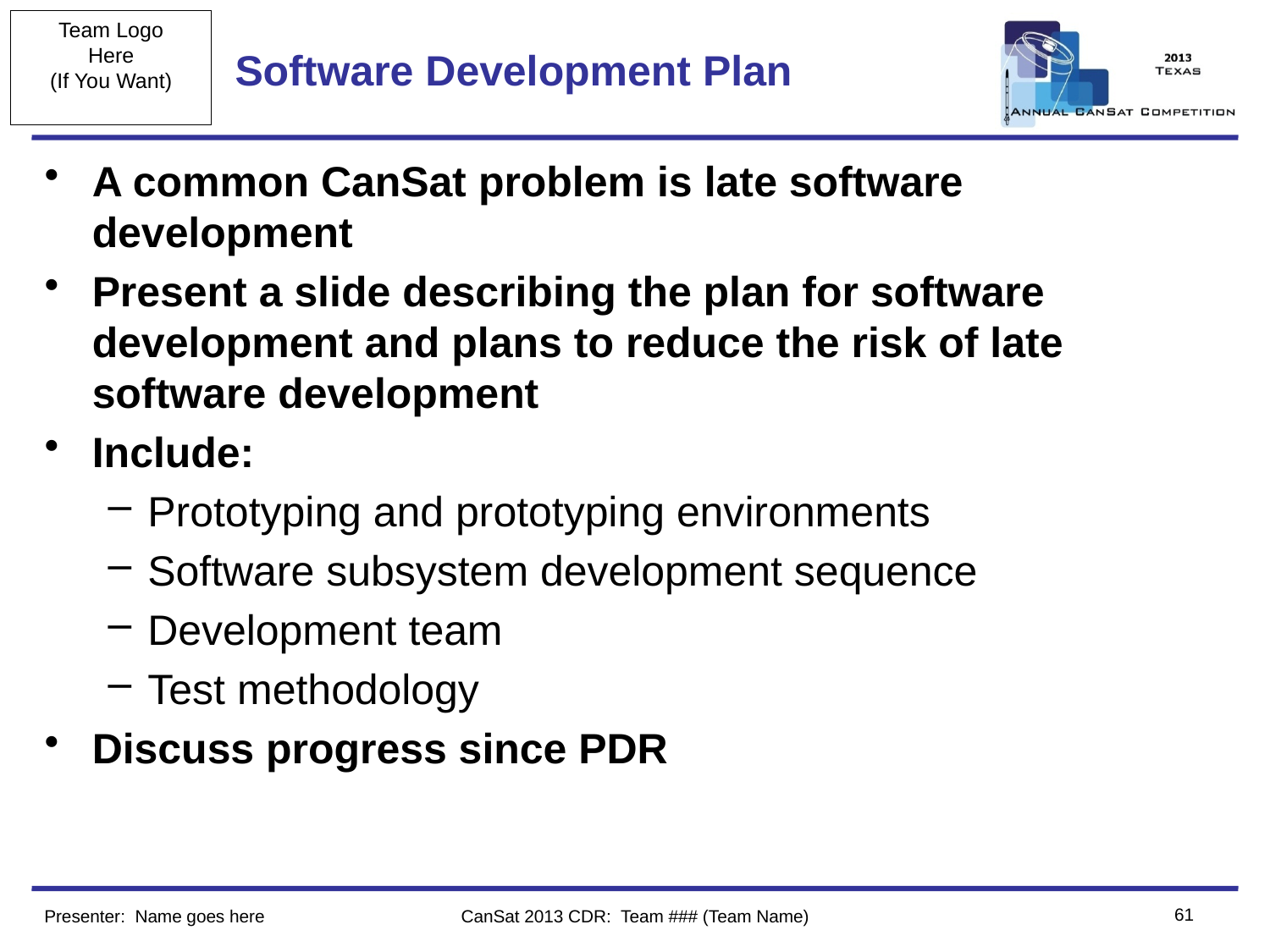

# Software Development Plan
A common CanSat problem is late software development
Present a slide describing the plan for software development and plans to reduce the risk of late software development
Include:
Prototyping and prototyping environments
Software subsystem development sequence
Development team
Test methodology
Discuss progress since PDR

61
Presenter:  Name goes here
CanSat 2013 CDR:  Team ### (Team Name)